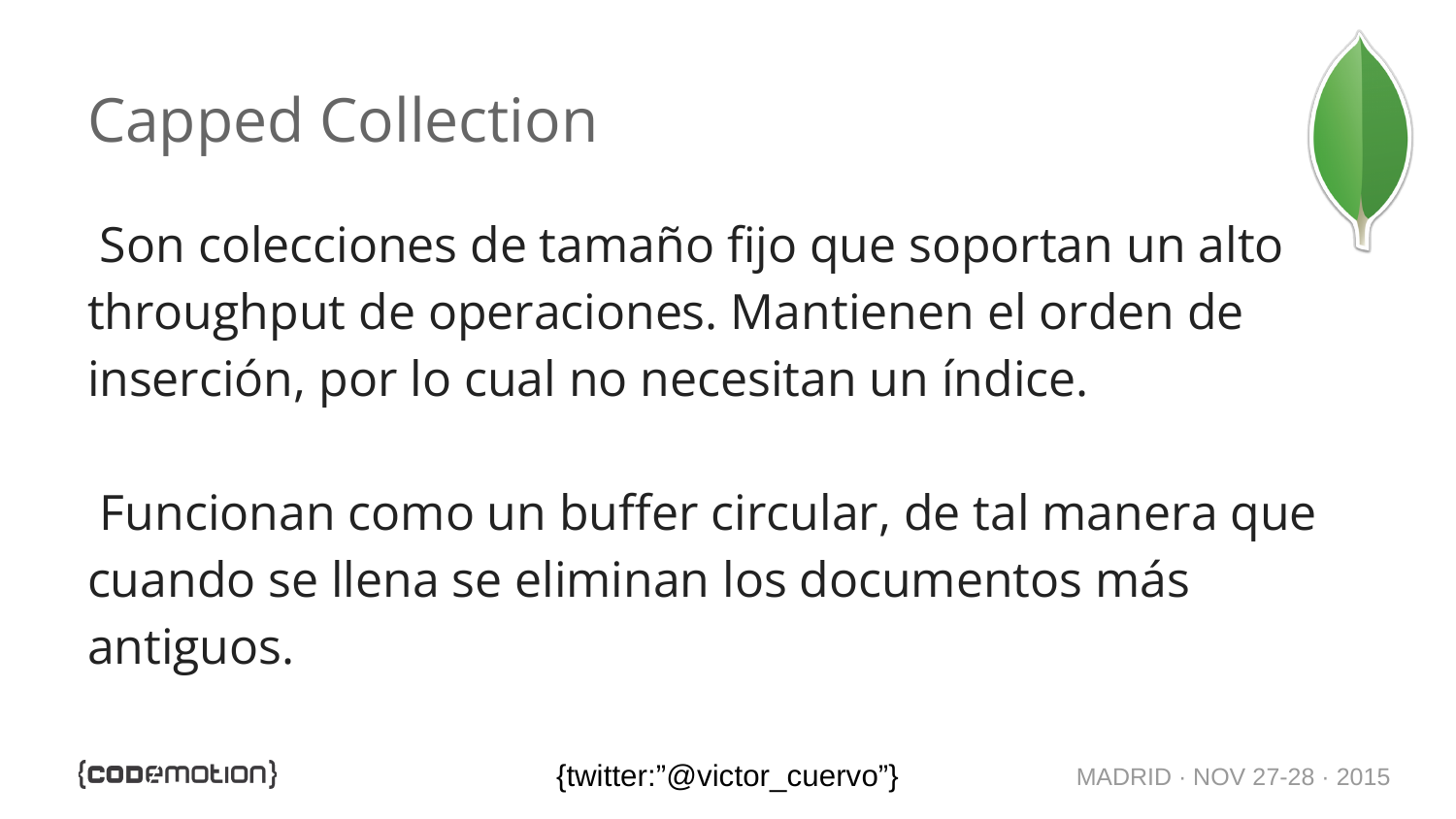

# Capped Collection
Son colecciones de tamaño fijo que soportan un alto throughput de operaciones. Mantienen el orden de inserción, por lo cual no necesitan un índice.

Funcionan como un buffer circular, de tal manera que cuando se llena se eliminan los documentos más antiguos.